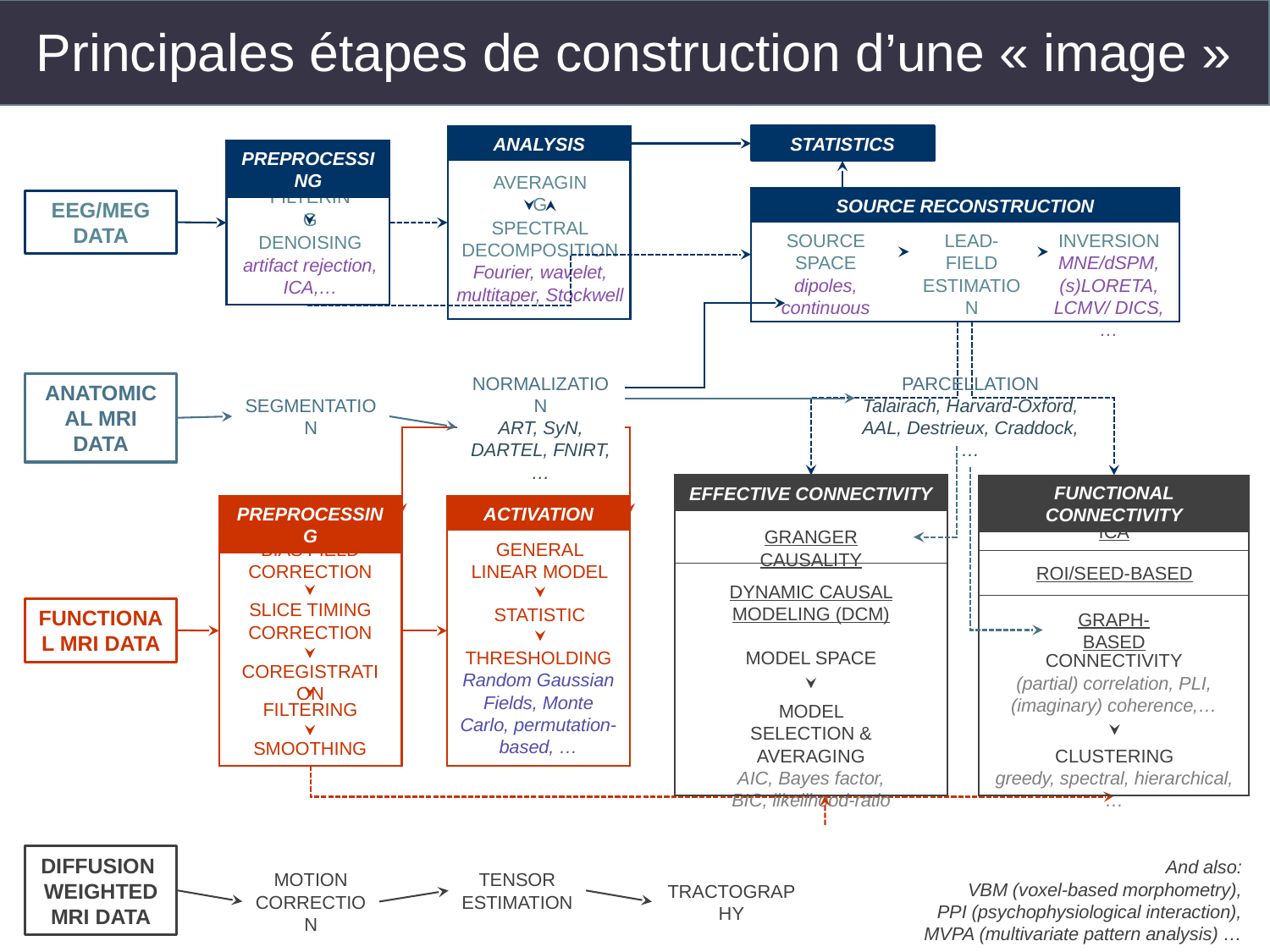

Principales étapes de construction d’une « image »
ANALYSIS

AVERAGING
SPECTRAL
DECOMPOSITION
Fourier, wavelet, multitaper, Stockwell
STATISTICS

PREPROCESSING
FILTERING
DENOISING
artifact rejection, ICA,…
SOURCE RECONSTRUCTION

LEAD-FIELD
ESTIMATION
SOURCE SPACE
dipoles,
continuous
INVERSION
MNE/dSPM, (s)LORETA, LCMV/ DICS,…
EEG/MEG DATA
NORMALIZATION
ART, SyN, DARTEL, FNIRT, …
PARCELLATION
Talairach, Harvard-Oxford, AAL, Destrieux, Craddock,…
ANATOMICAL MRI DATA
SEGMENTATION

EFFECTIVE CONNECTIVITY
GRANGER CAUSALITY
DYNAMIC CAUSAL MODELING (DCM)
MODEL SPACE
MODEL SELECTION & AVERAGING
AIC, Bayes factor, BIC, likelihood-ratio

FUNCTIONAL CONNECTIVITY
ICA
ROI/SEED-BASED
GRAPH-BASED
CONNECTIVITY
(partial) correlation, PLI, (imaginary) coherence,…
CLUSTERING
greedy, spectral, hierarchical,…

PREPROCESSING
BIAS FIELD CORRECTION
SLICE TIMING CORRECTION
COREGISTRATION
FILTERING
SMOOTHING

ACTIVATION
GENERAL LINEAR MODEL
STATISTIC
THRESHOLDING
Random Gaussian Fields, Monte Carlo, permutation-based, …
FUNCTIONAL MRI DATA
DIFFUSION
WEIGHTED
MRI DATA
And also:
VBM (voxel-based morphometry),
PPI (psychophysiological interaction),
MVPA (multivariate pattern analysis) …
MOTION
CORRECTION
TENSOR ESTIMATION
TRACTOGRAPHY